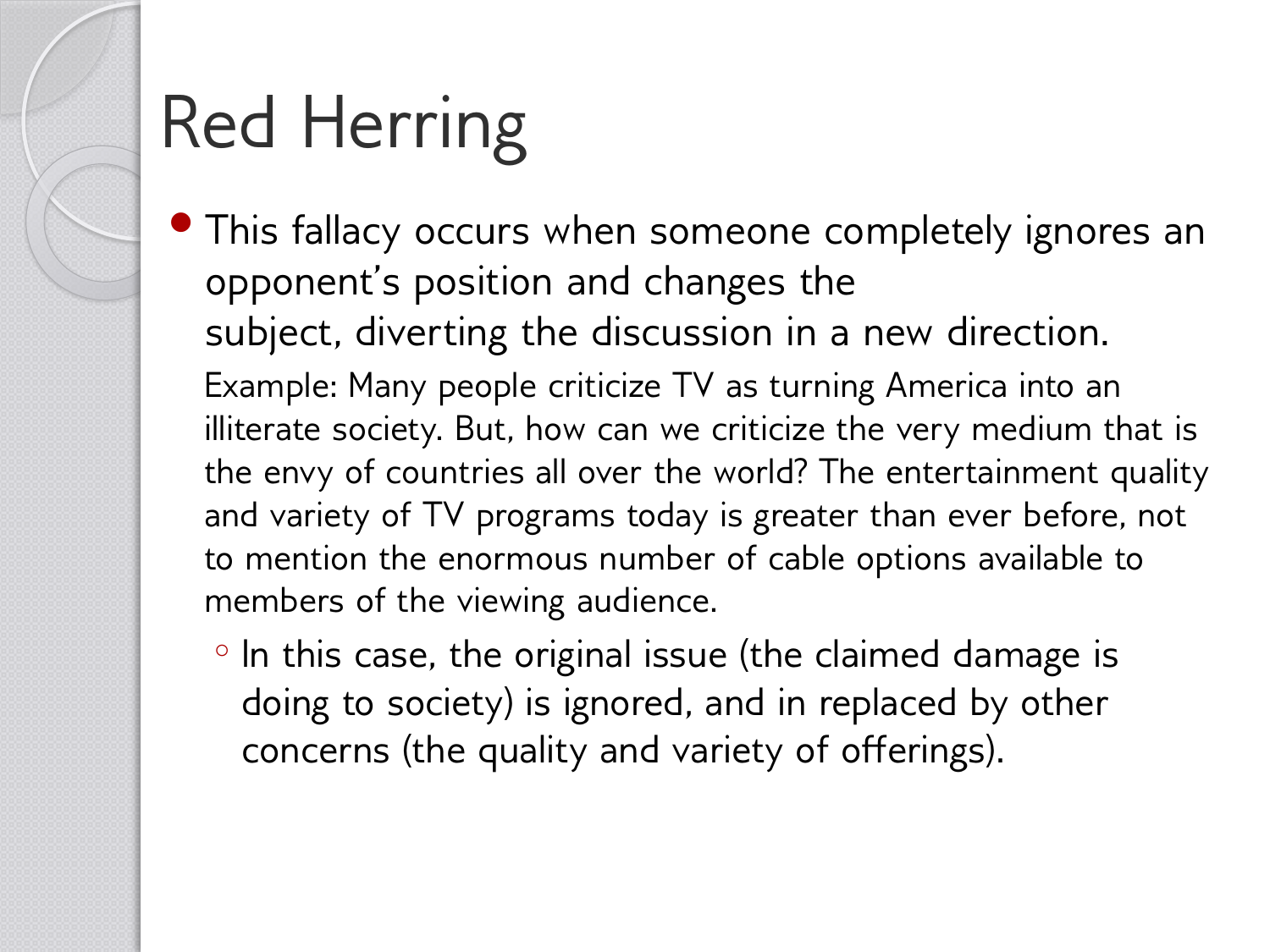

# Red Herring
This fallacy occurs when someone completely ignores an opponent’s position and changes the subject, diverting the discussion in a new direction.
Example: Many people criticize TV as turning America into an illiterate society. But, how can we criticize the very medium that is the envy of countries all over the world? The entertainment quality and variety of TV programs today is greater than ever before, not to mention the enormous number of cable options available to members of the viewing audience.
In this case, the original issue (the claimed damage is doing to society) is ignored, and in replaced by other concerns (the quality and variety of offerings).